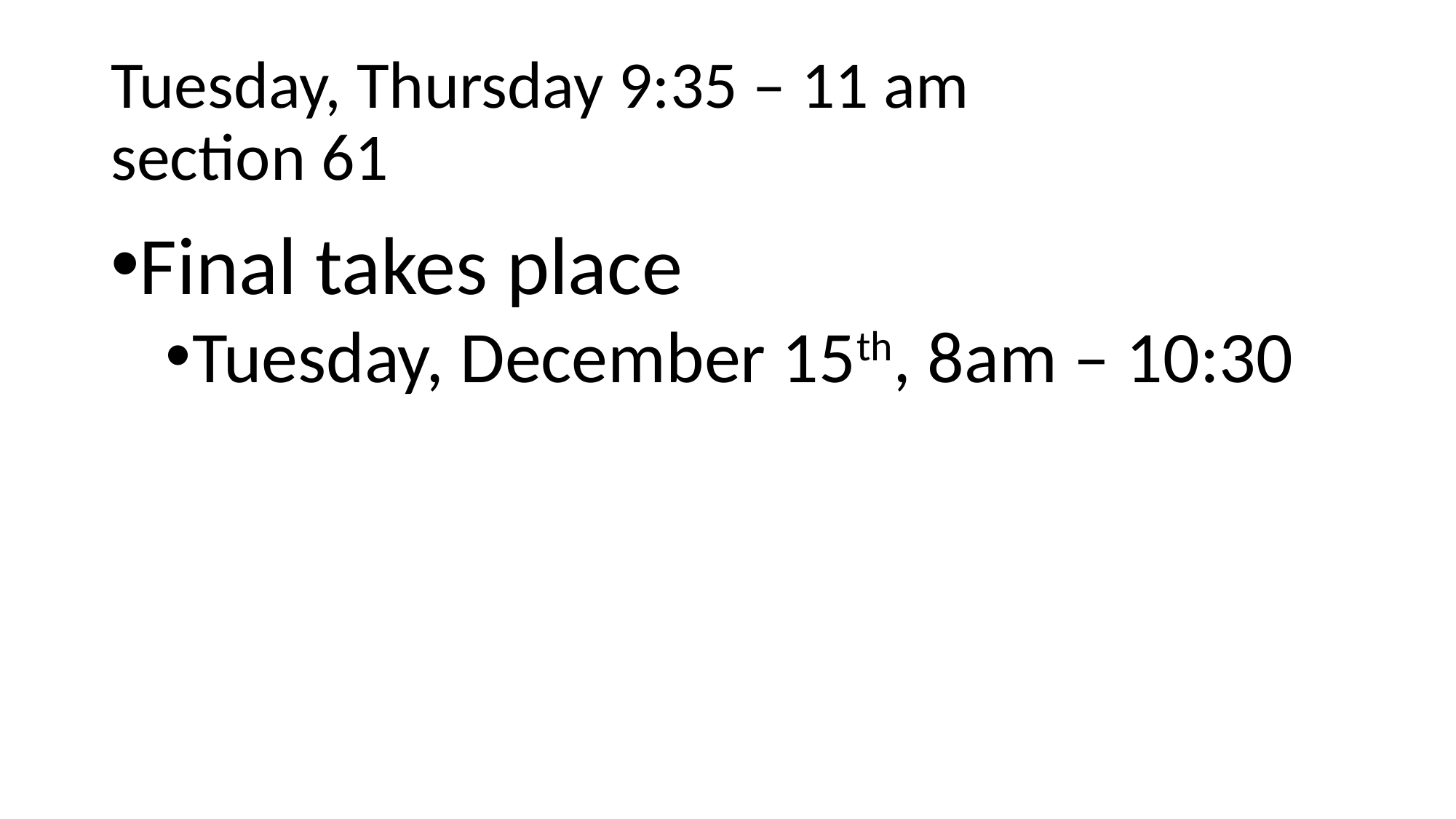

# Tuesday, Thursday 9:35 – 11 am section 61
Final takes place
Tuesday, December 15th, 8am – 10:30